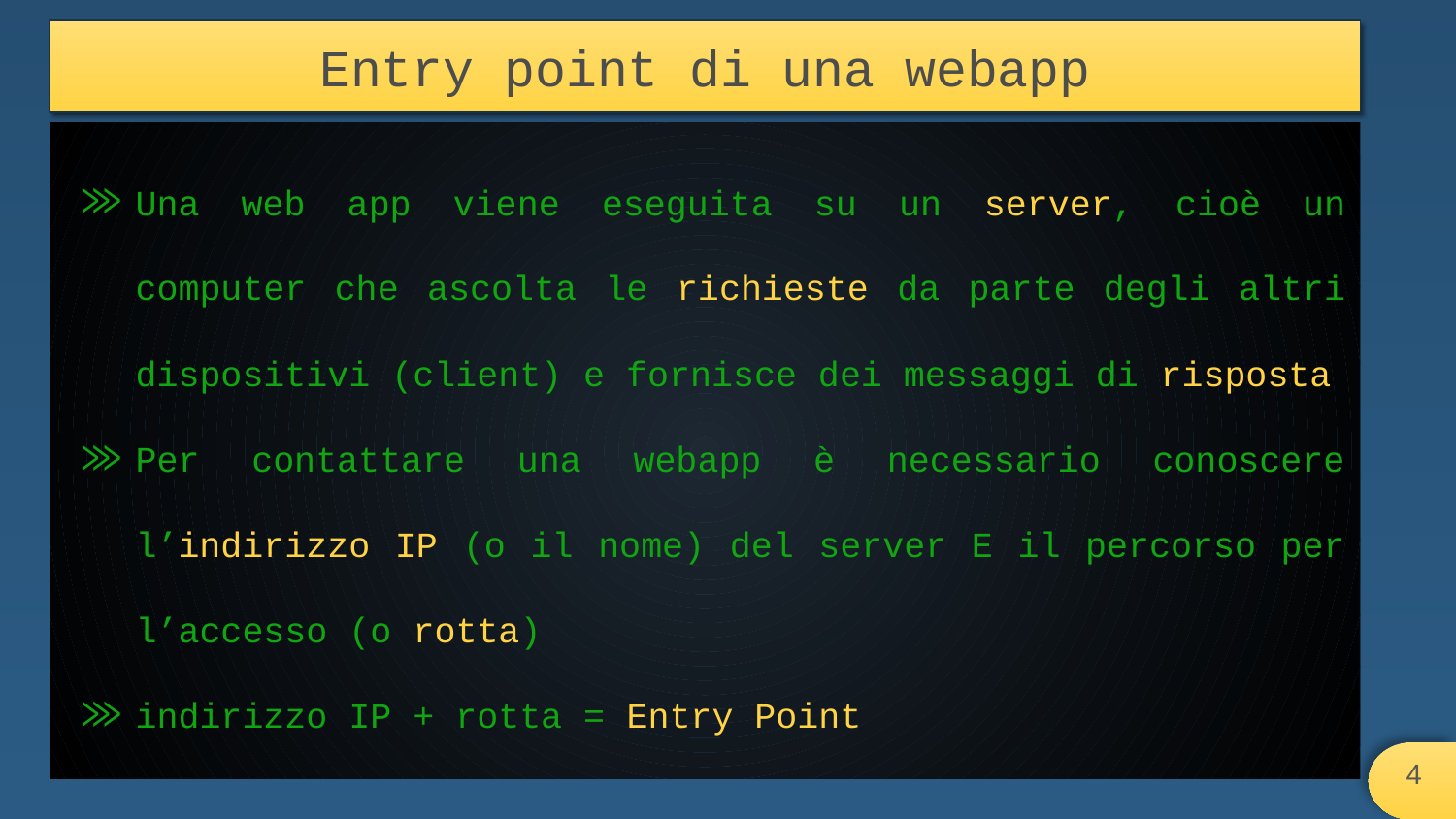

# Entry point di una webapp
Una web app viene eseguita su un server, cioè un computer che ascolta le richieste da parte degli altri dispositivi (client) e fornisce dei messaggi di risposta
Per contattare una webapp è necessario conoscere l’indirizzo IP (o il nome) del server E il percorso per l’accesso (o rotta)
indirizzo IP + rotta = Entry Point
4